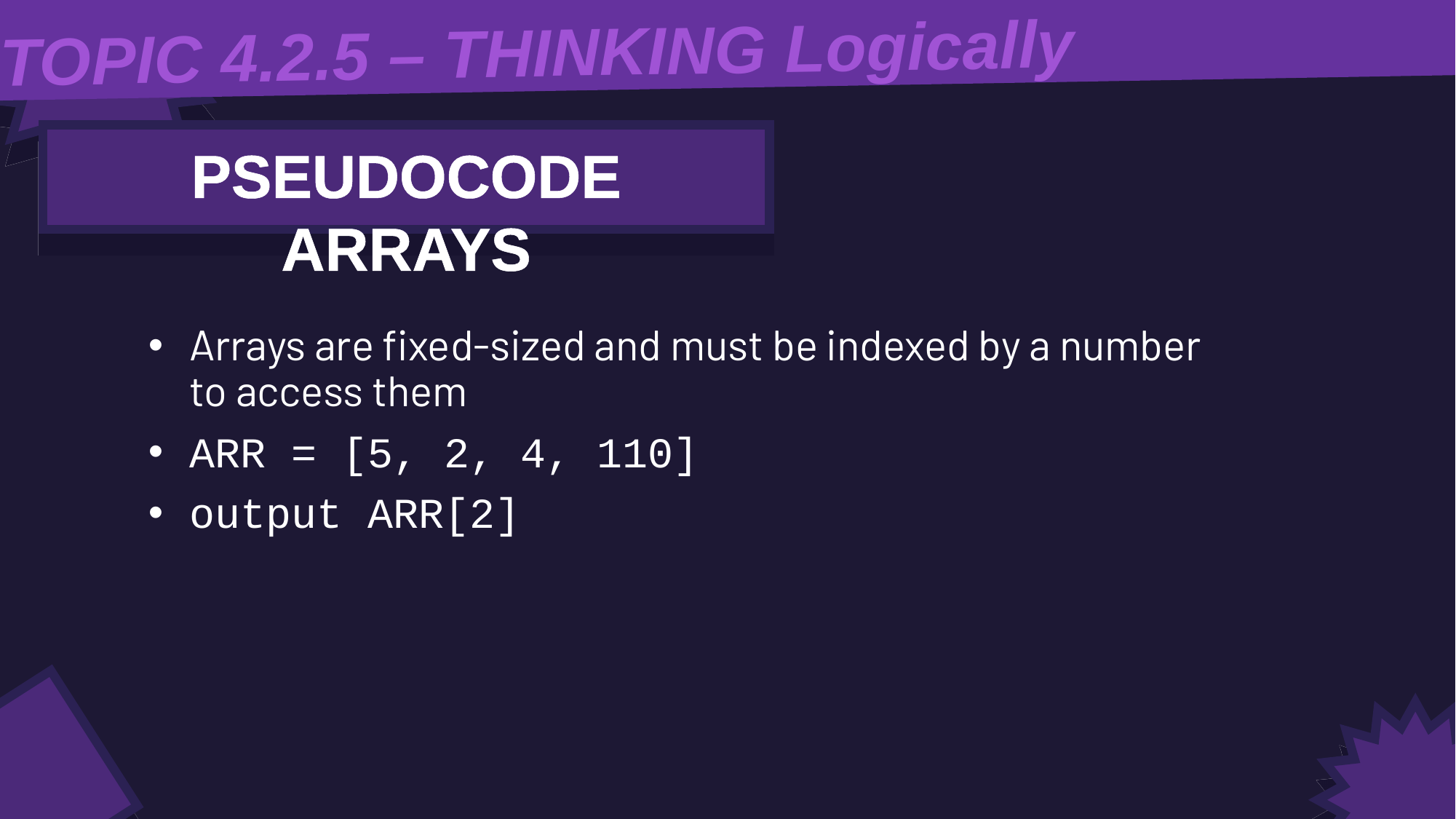

TOPIC 4.2.5 – THINKING Logically

PSEUDOCODE ARRAYS
Arrays are fixed-sized and must be indexed by a number to access them
ARR = [5, 2, 4, 110]
output ARR[2]